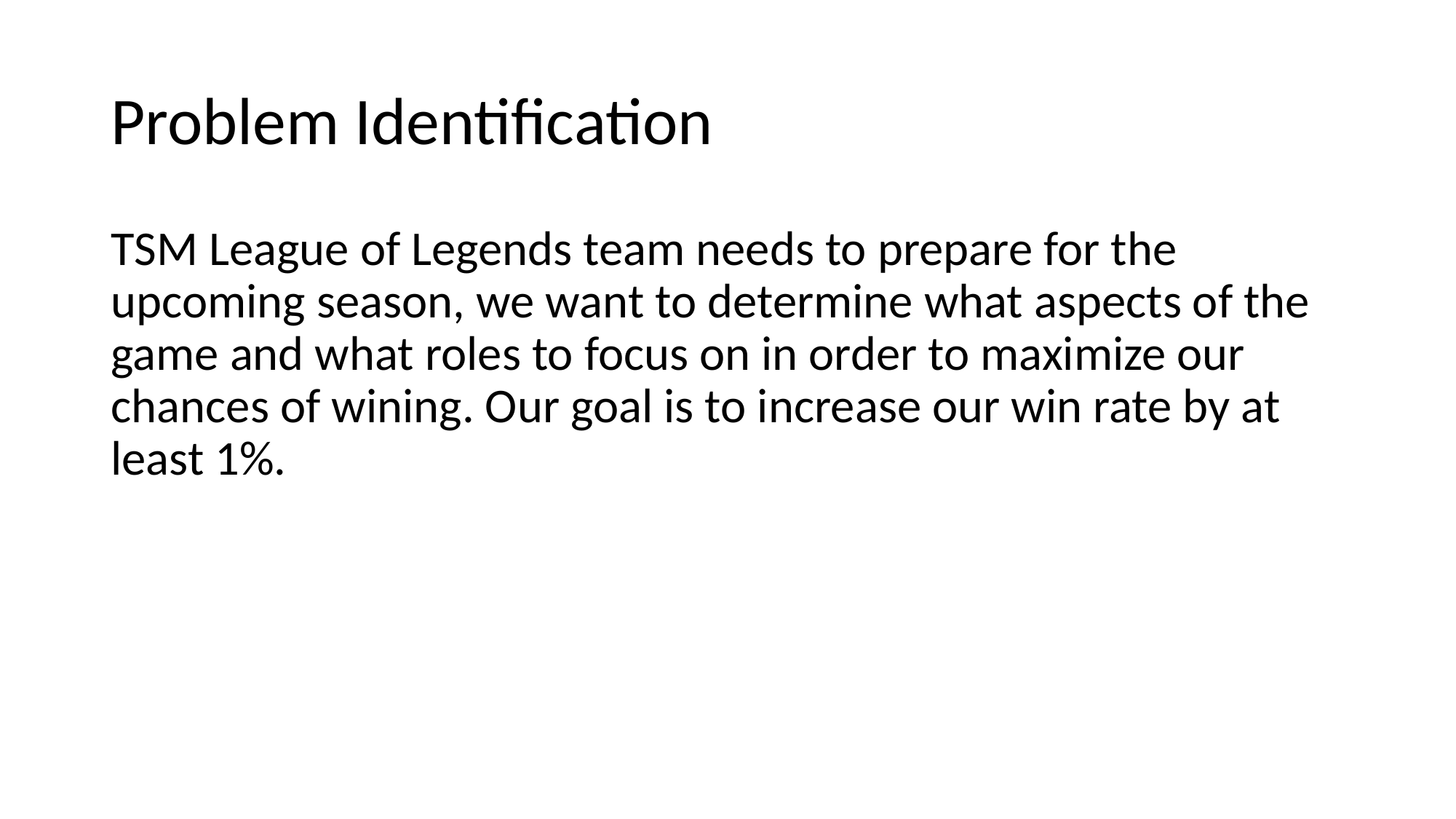

# Problem Identification
TSM League of Legends team needs to prepare for the upcoming season, we want to determine what aspects of the game and what roles to focus on in order to maximize our chances of wining. Our goal is to increase our win rate by at least 1%.